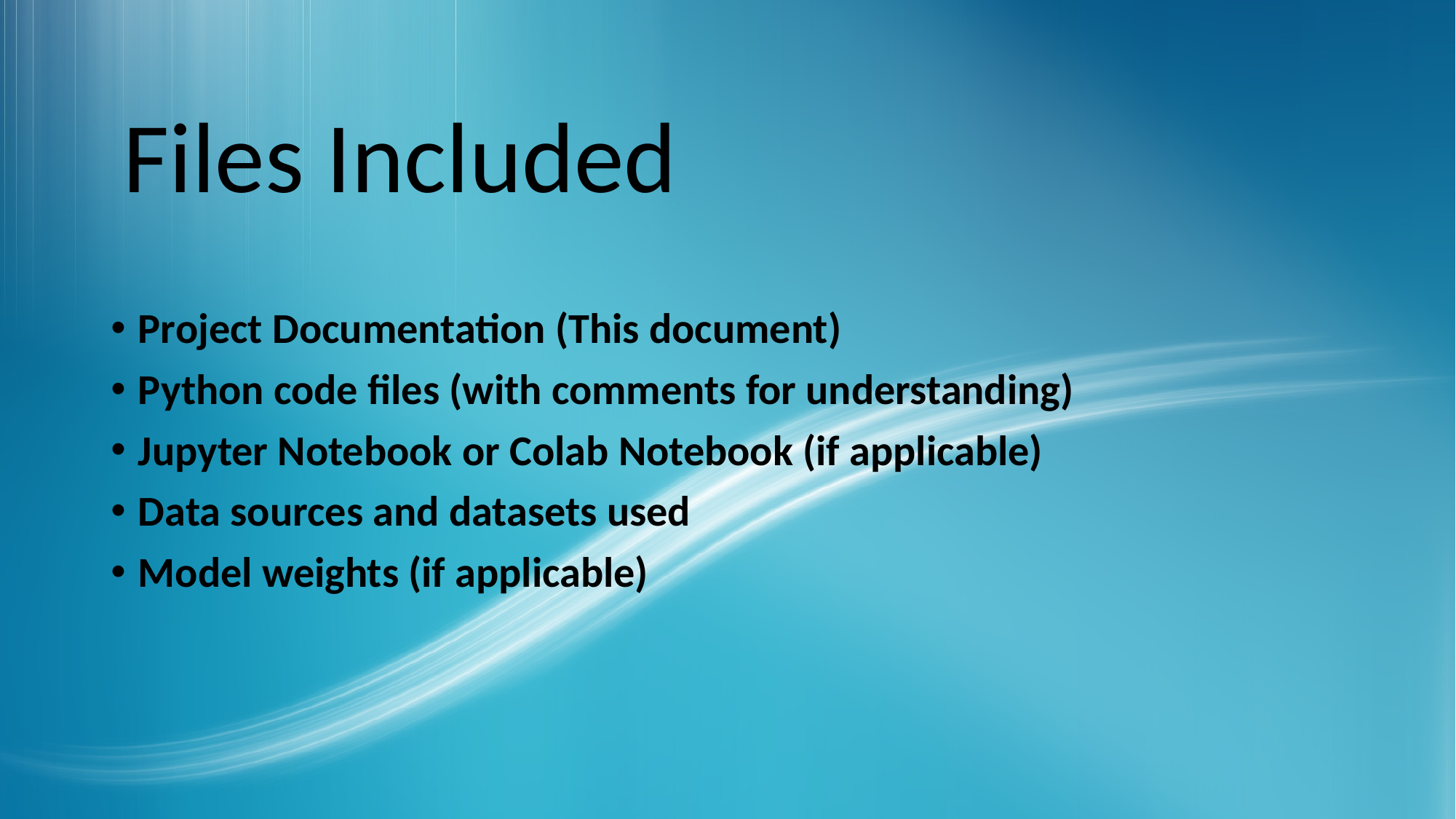

# Files Included
Project Documentation (This document)
Python code files (with comments for understanding)
Jupyter Notebook or Colab Notebook (if applicable)
Data sources and datasets used
Model weights (if applicable)